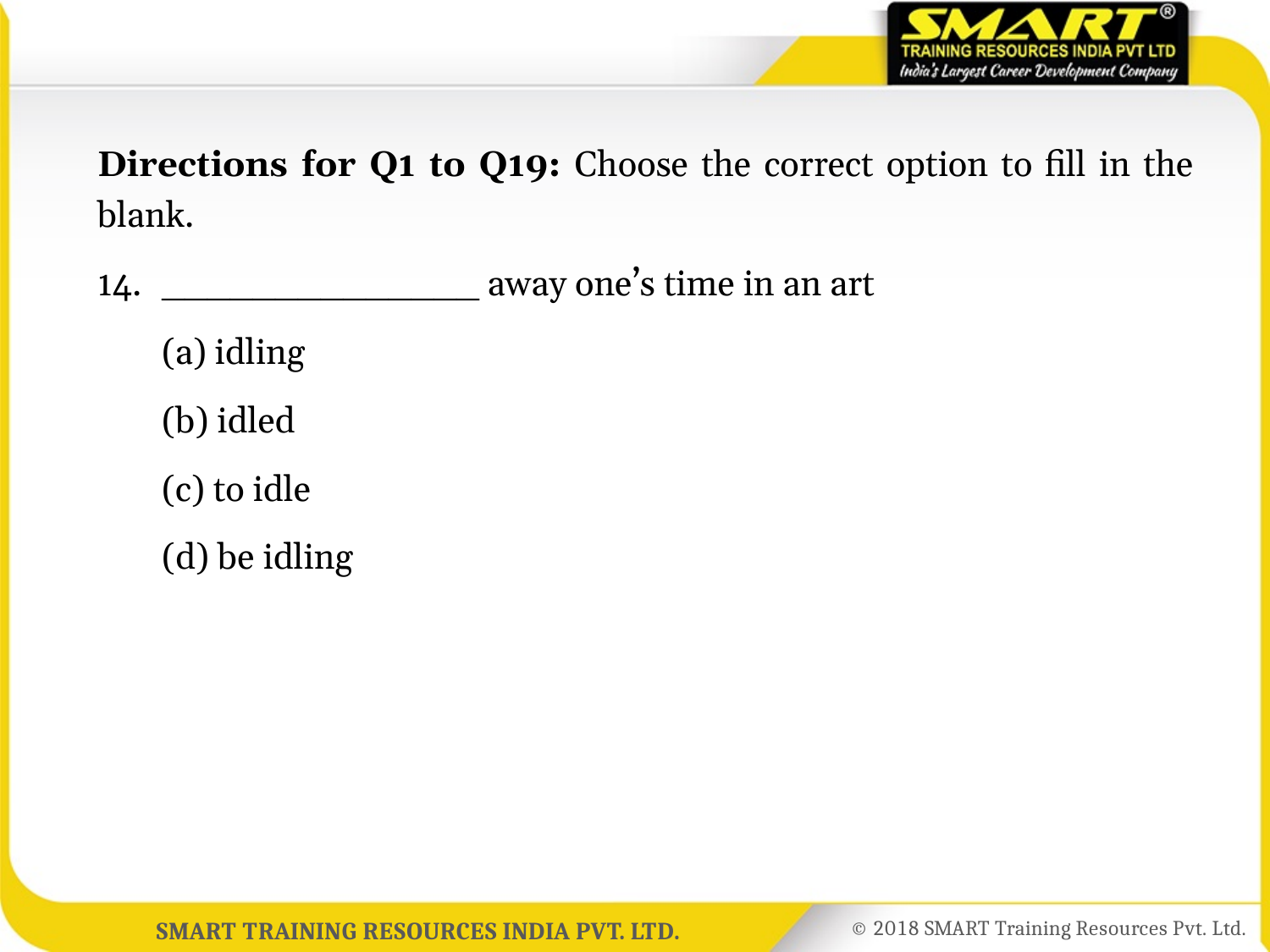

Directions for Q1 to Q19: Choose the correct option to fill in the blank.
14.	______________ away one’s time in an art
	(a) idling
	(b) idled
	(c) to idle
	(d) be idling